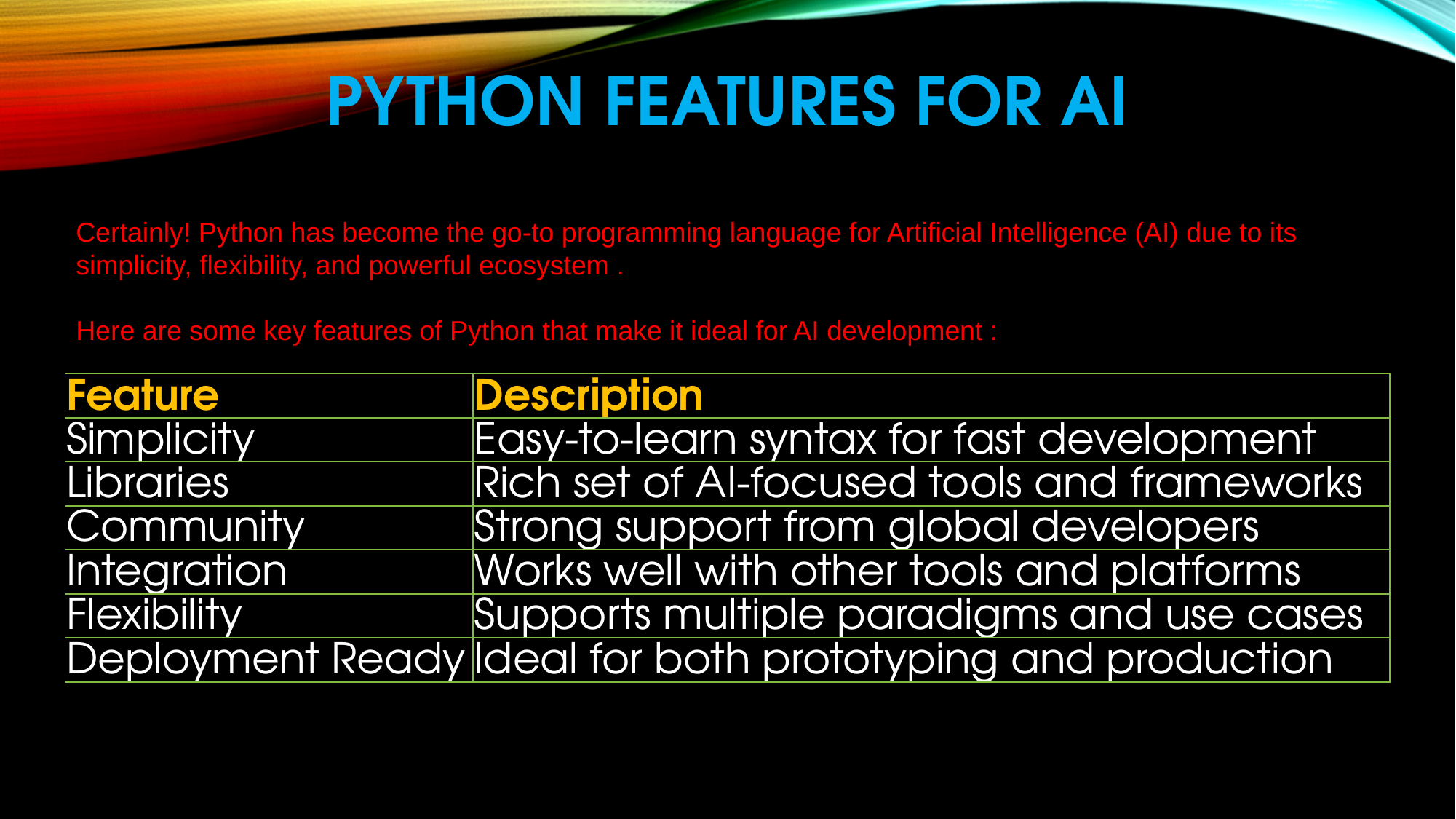

# Python features for ai
Certainly! Python has become the go-to programming language for Artificial Intelligence (AI) due to its simplicity, flexibility, and powerful ecosystem .

Here are some key features of Python that make it ideal for AI development :
| Feature | Description |
| --- | --- |
| Simplicity | Easy-to-learn syntax for fast development |
| Libraries | Rich set of AI-focused tools and frameworks |
| Community | Strong support from global developers |
| Integration | Works well with other tools and platforms |
| Flexibility | Supports multiple paradigms and use cases |
| Deployment Ready | Ideal for both prototyping and production |